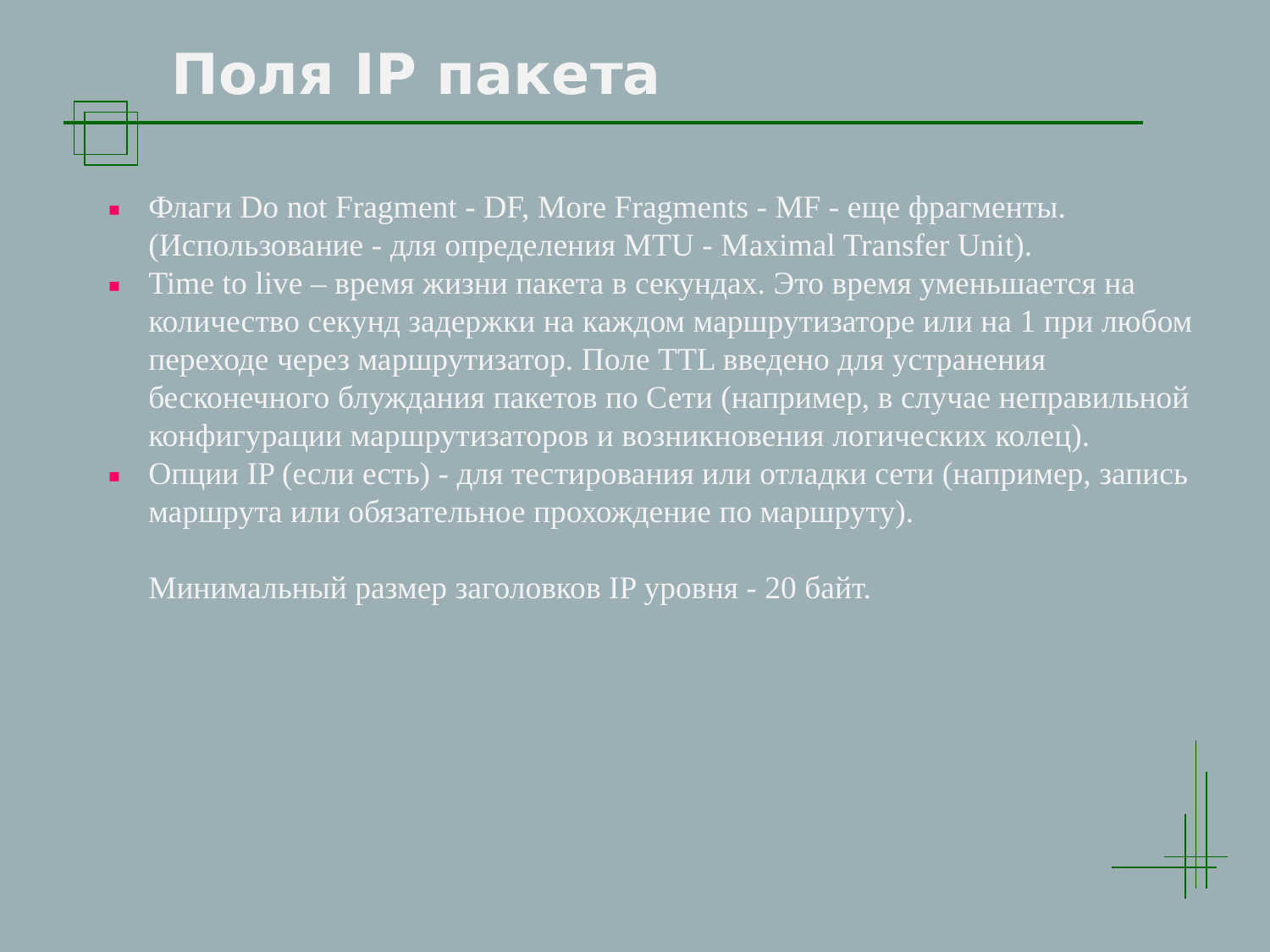

Поля IP пакета

Флаги Do not Fragment - DF, More Fragments - MF - еще фрагменты. (Использование - для определения MTU - Maximal Transfer Unit).
Time to live – время жизни пакета в секундах. Это время уменьшается на количество секунд задержки на каждом маршрутизаторе или на 1 при любом переходе через маршрутизатор. Поле TTL введено для устранения бесконечного блуждания пакетов по Сети (например, в случае неправильной конфигурации маршрутизаторов и возникновения логических колец).
Опции IP (если есть) - для тестирования или отладки сети (например, запись маршрута или обязательное прохождение по маршруту).

Минимальный размер заголовков IP уровня - 20 байт.